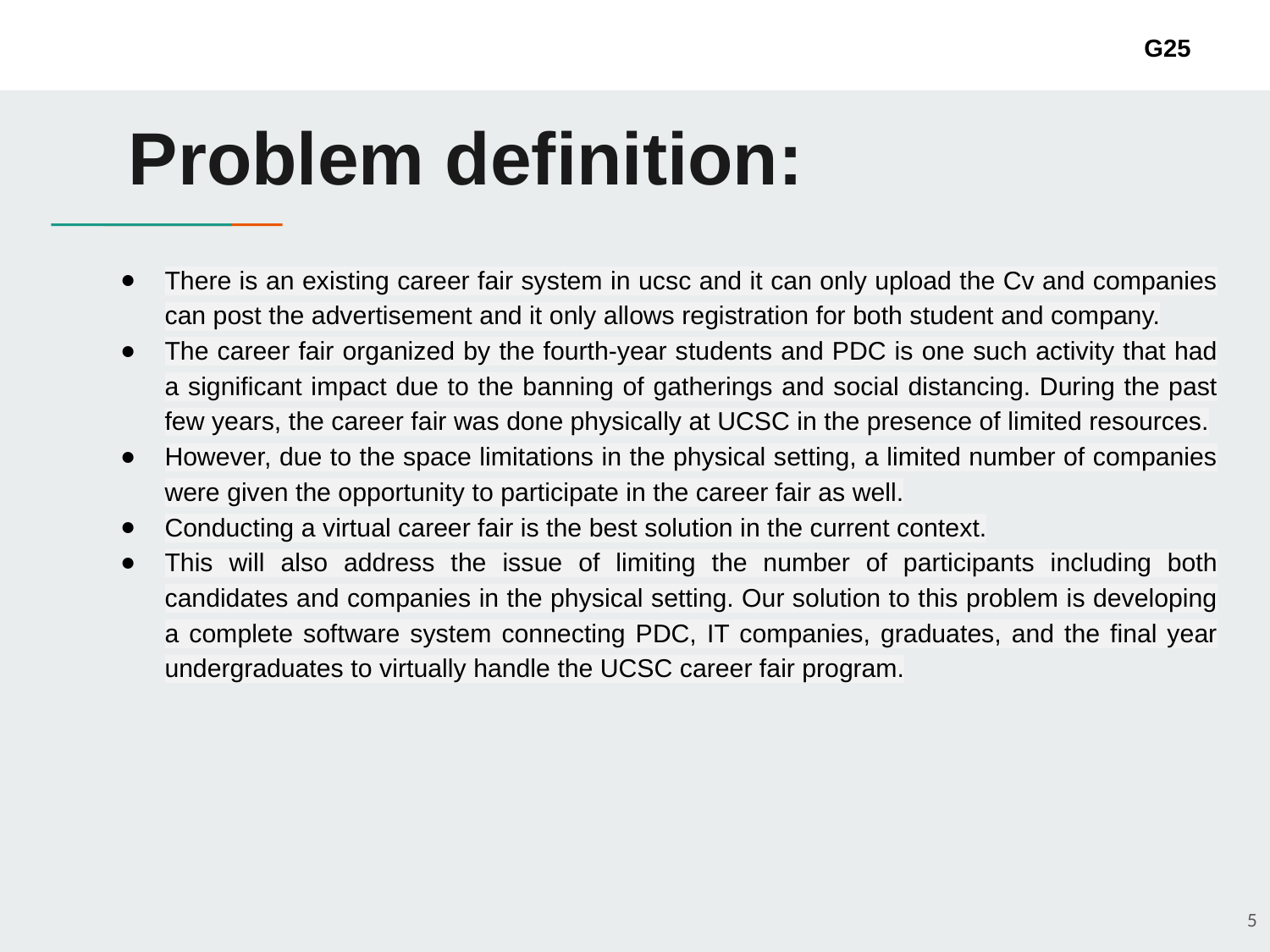

G25
# Problem definition:
There is an existing career fair system in ucsc and it can only upload the Cv and companies can post the advertisement and it only allows registration for both student and company.
The career fair organized by the fourth-year students and PDC is one such activity that had a significant impact due to the banning of gatherings and social distancing. During the past few years, the career fair was done physically at UCSC in the presence of limited resources.
However, due to the space limitations in the physical setting, a limited number of companies were given the opportunity to participate in the career fair as well.
Conducting a virtual career fair is the best solution in the current context.
This will also address the issue of limiting the number of participants including both candidates and companies in the physical setting. Our solution to this problem is developing a complete software system connecting PDC, IT companies, graduates, and the final year undergraduates to virtually handle the UCSC career fair program.

5